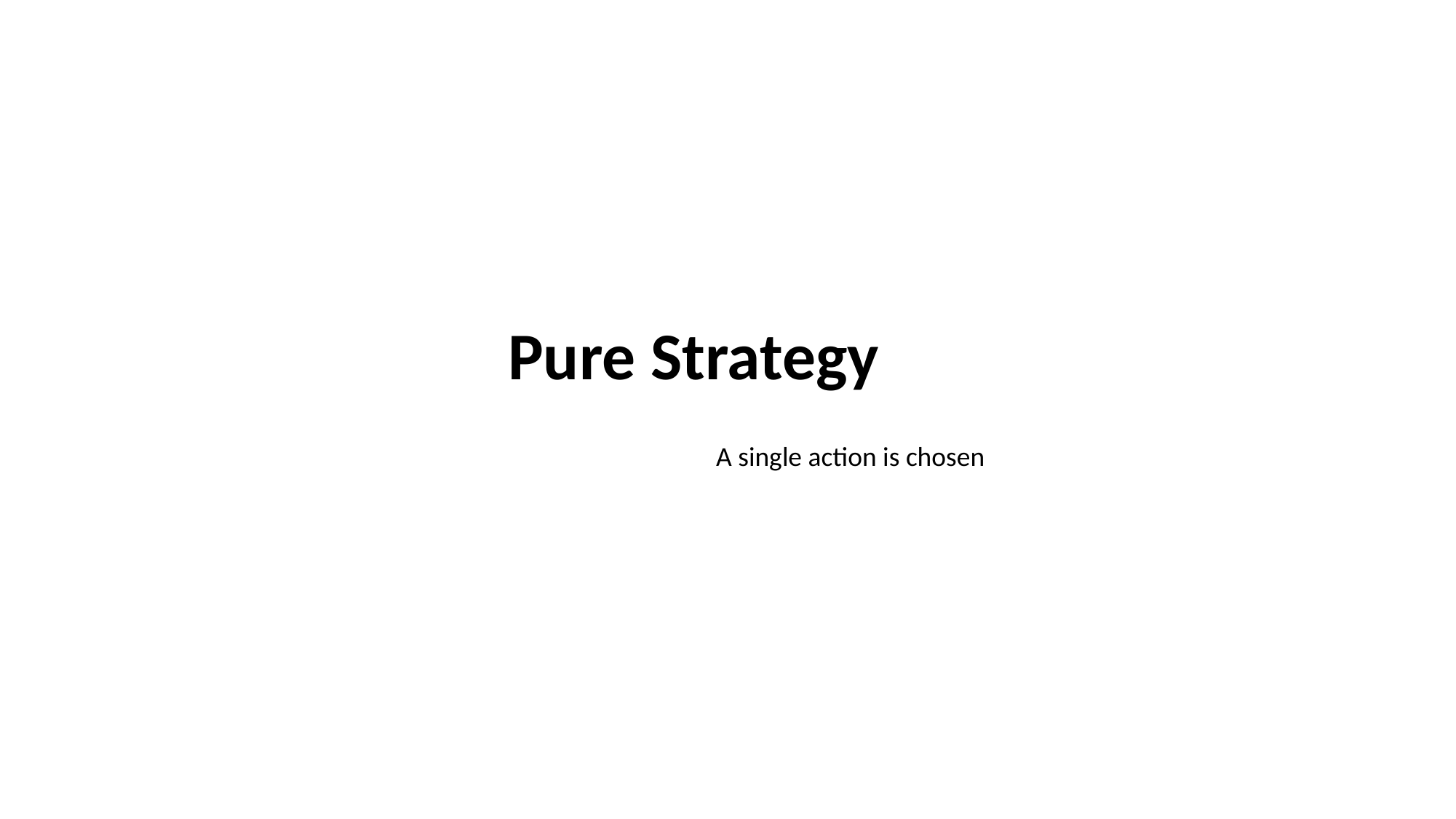

Pure Strategy
A single action is chosen